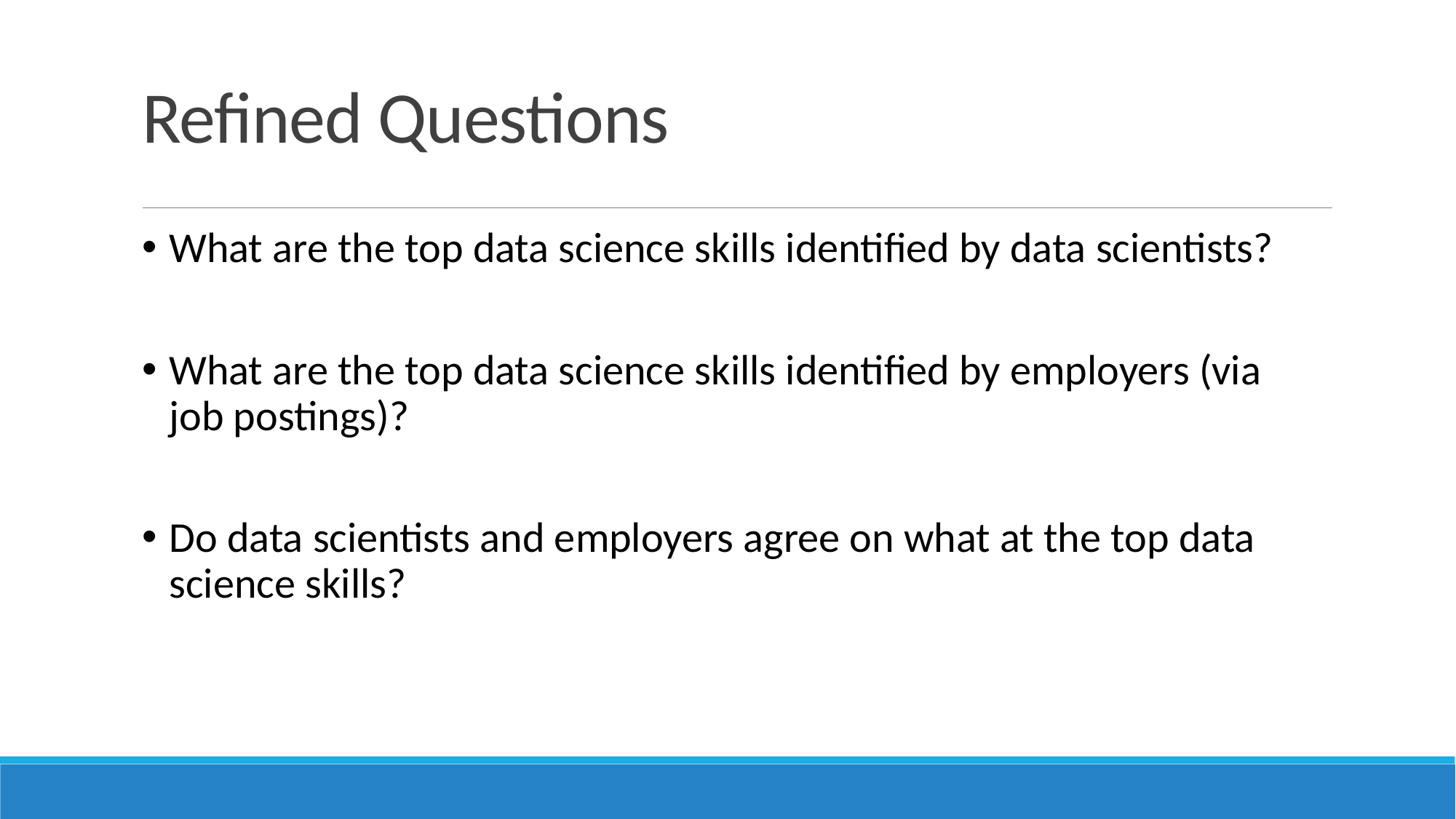

# Refined Questions
What are the top data science skills identified by data scientists?

What are the top data science skills identified by employers (via job postings)?

Do data scientists and employers agree on what at the top data science skills?